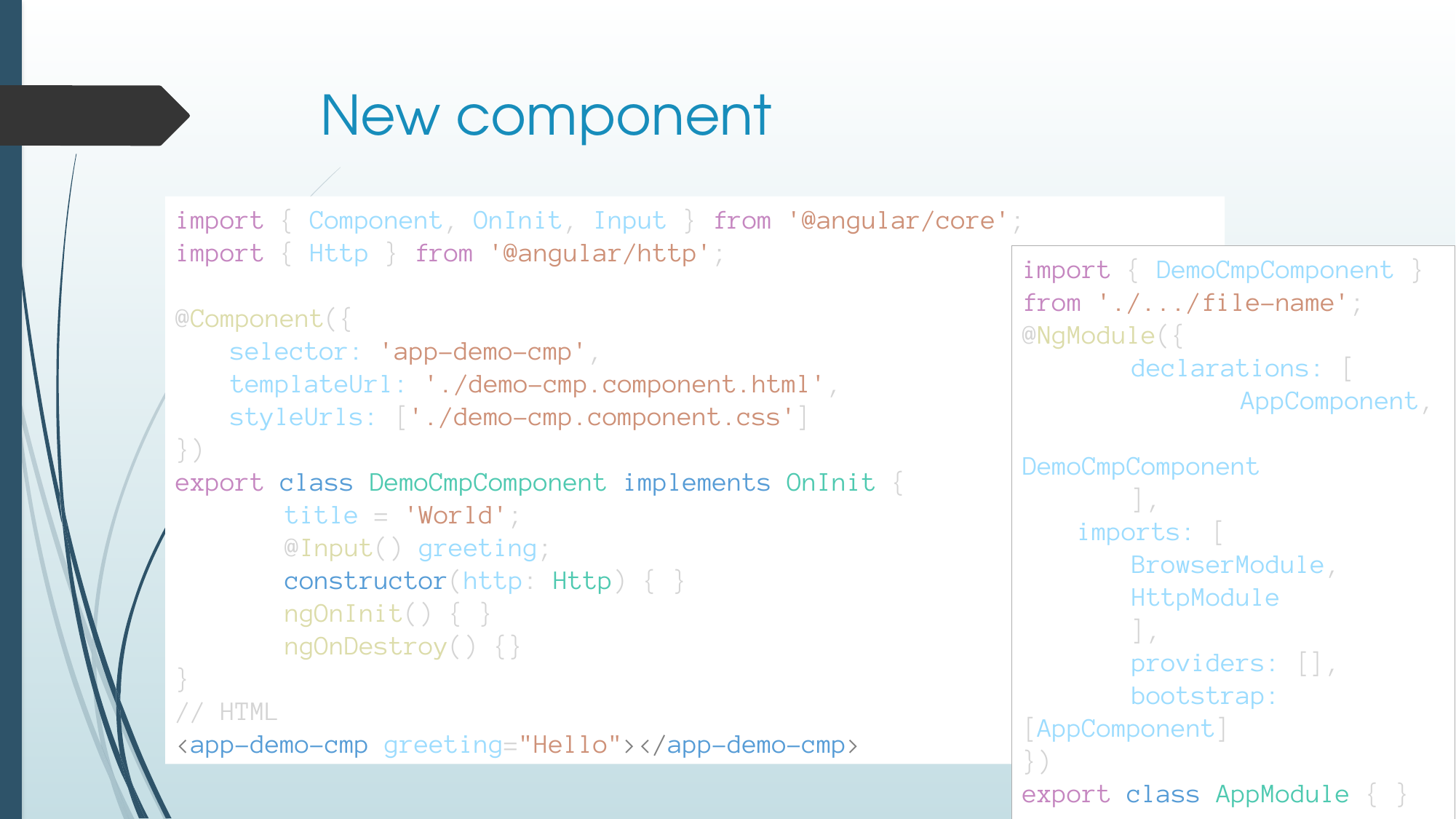

# New component
import { Component, OnInit, Input } from '@angular/core';
import { Http } from '@angular/http';
@Component({
selector: 'app-demo-cmp',
templateUrl: './demo-cmp.component.html',
styleUrls: ['./demo-cmp.component.css']
})
export class DemoCmpComponent implements OnInit {
	title = 'World';
	@Input() greeting;
	constructor(http: Http) { }
	ngOnInit() { }
	ngOnDestroy() {}
}
// HTML
<app-demo-cmp greeting="Hello"></app-demo-cmp>
import { DemoCmpComponent } from './.../file-name';
@NgModule({
	declarations: [
		AppComponent,
		DemoCmpComponent
	],
imports: [
BrowserModule,
HttpModule
	],
	providers: [],
	bootstrap: 	[AppComponent]
})
export class AppModule { }